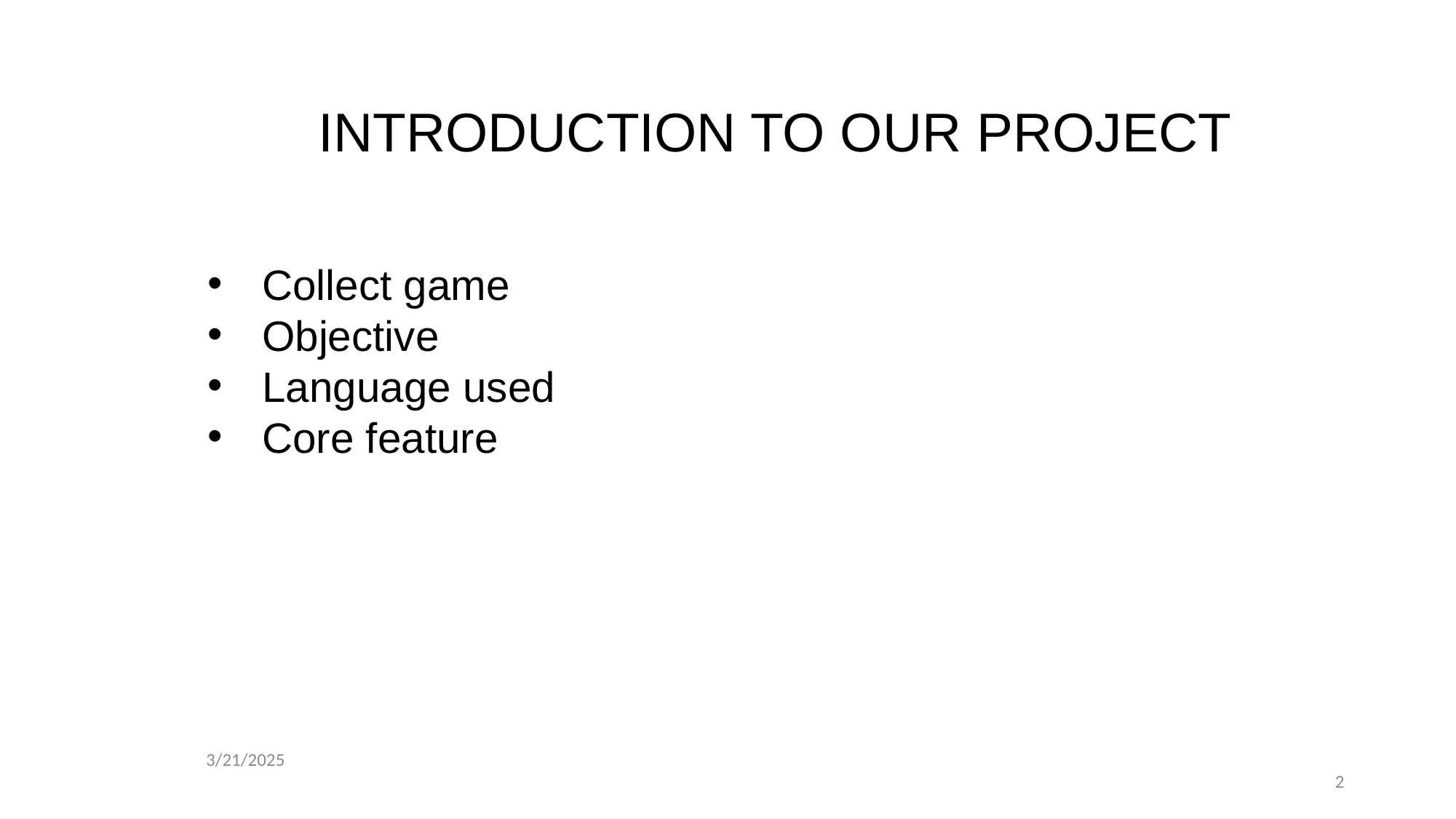

INTRODUCTION TO OUR PROJECT
Collect game
Objective
Language used
Core feature
3/21/2025
2